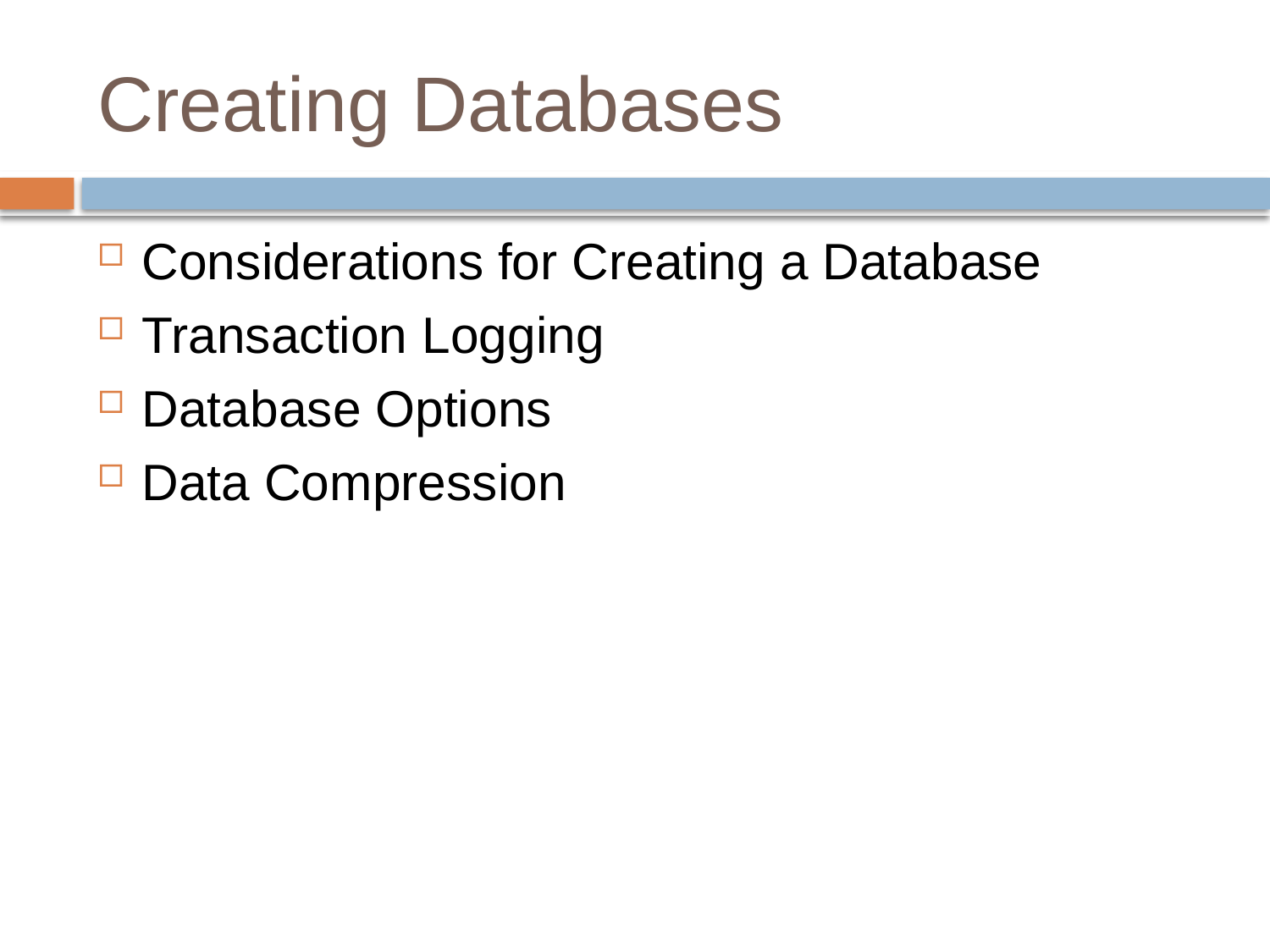

# Creating Databases
Considerations for Creating a Database
Transaction Logging
Database Options
Data Compression